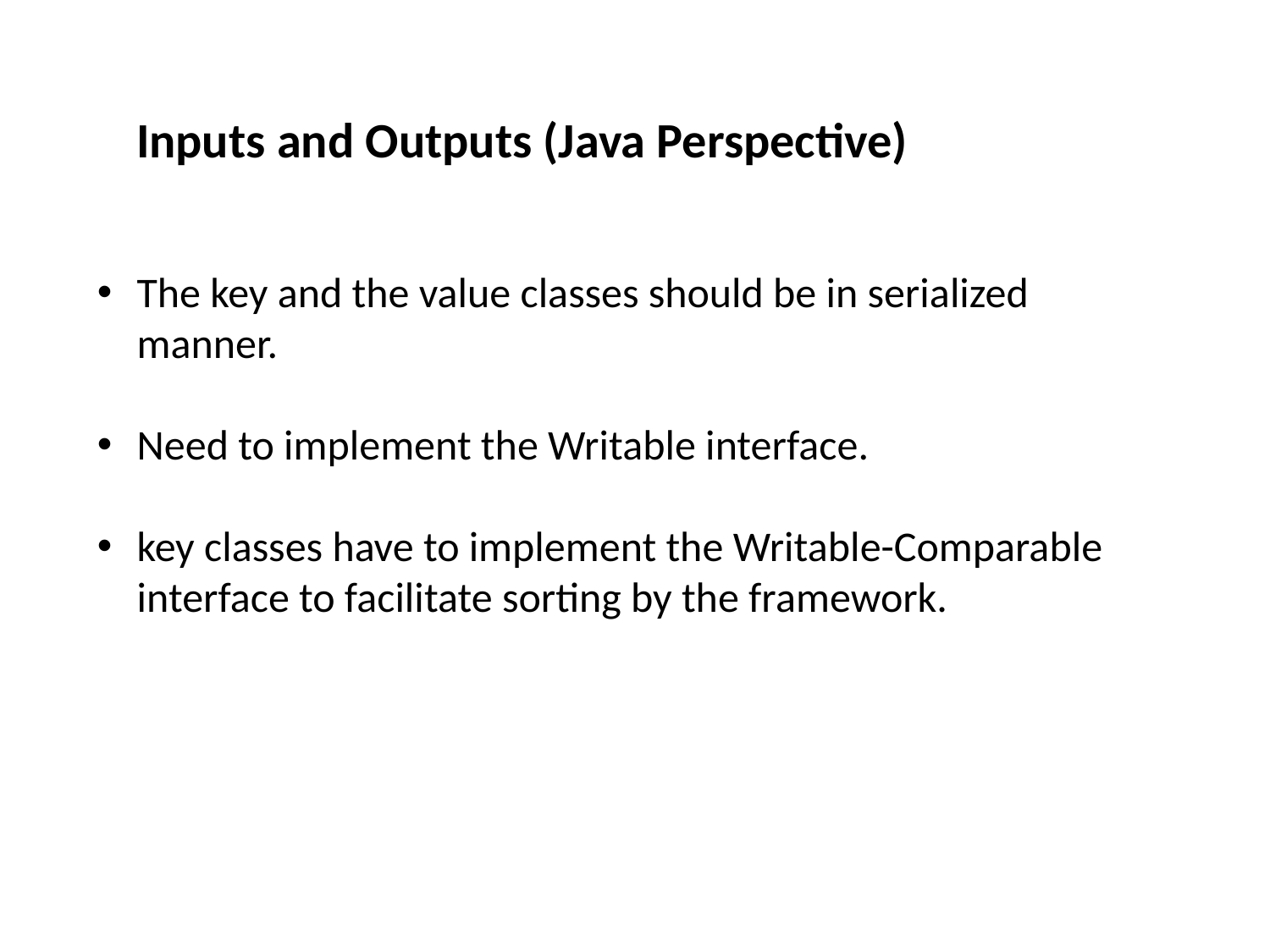

Inputs and Outputs (Java Perspective)
The key and the value classes should be in serialized manner.

Need to implement the Writable interface.

key classes have to implement the Writable-Comparable interface to facilitate sorting by the framework.